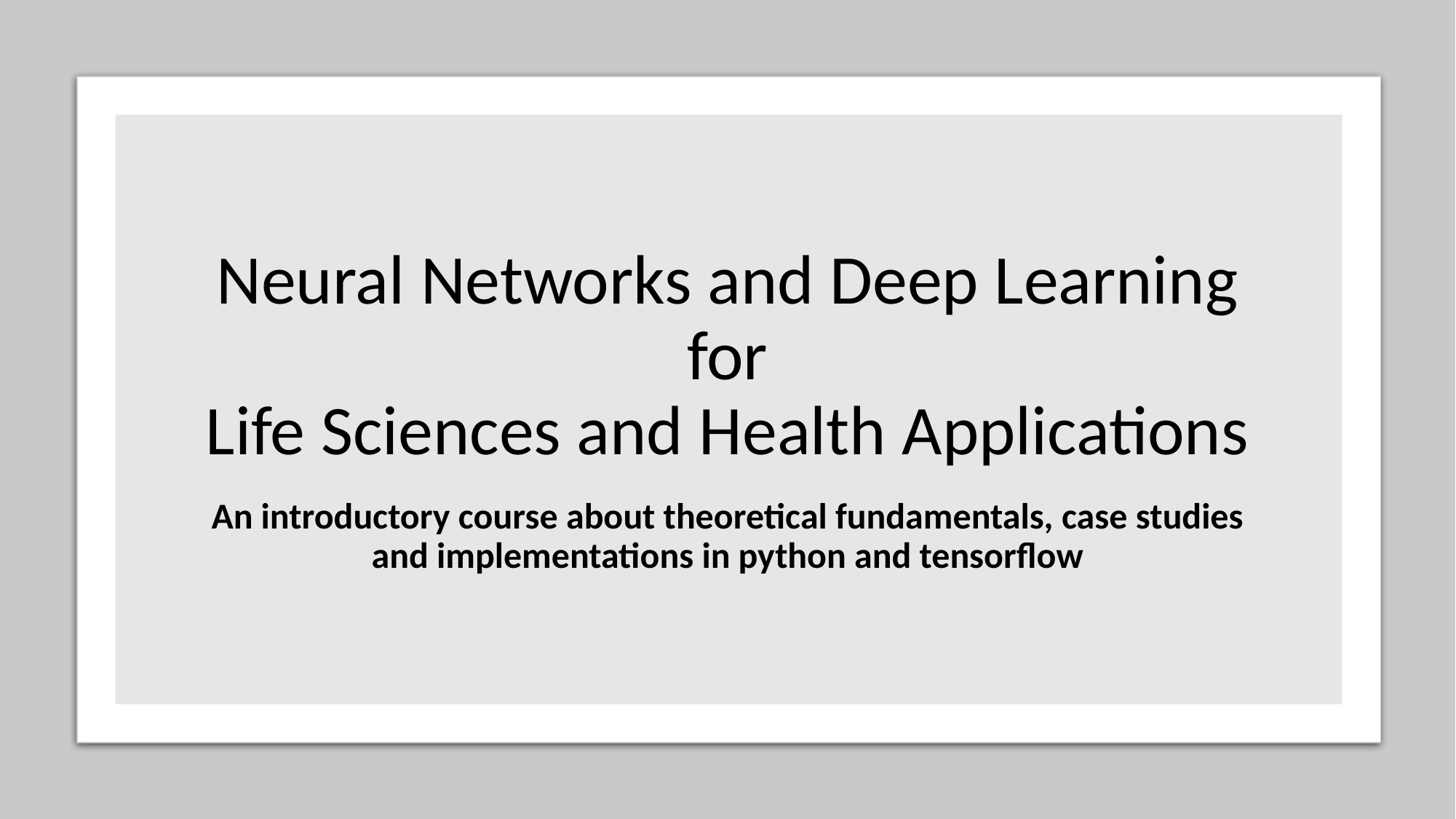

# Neural Networks and Deep Learning for Life Sciences and Health Applications
An introductory course about theoretical fundamentals, case studies
and implementations in python and tensorflow